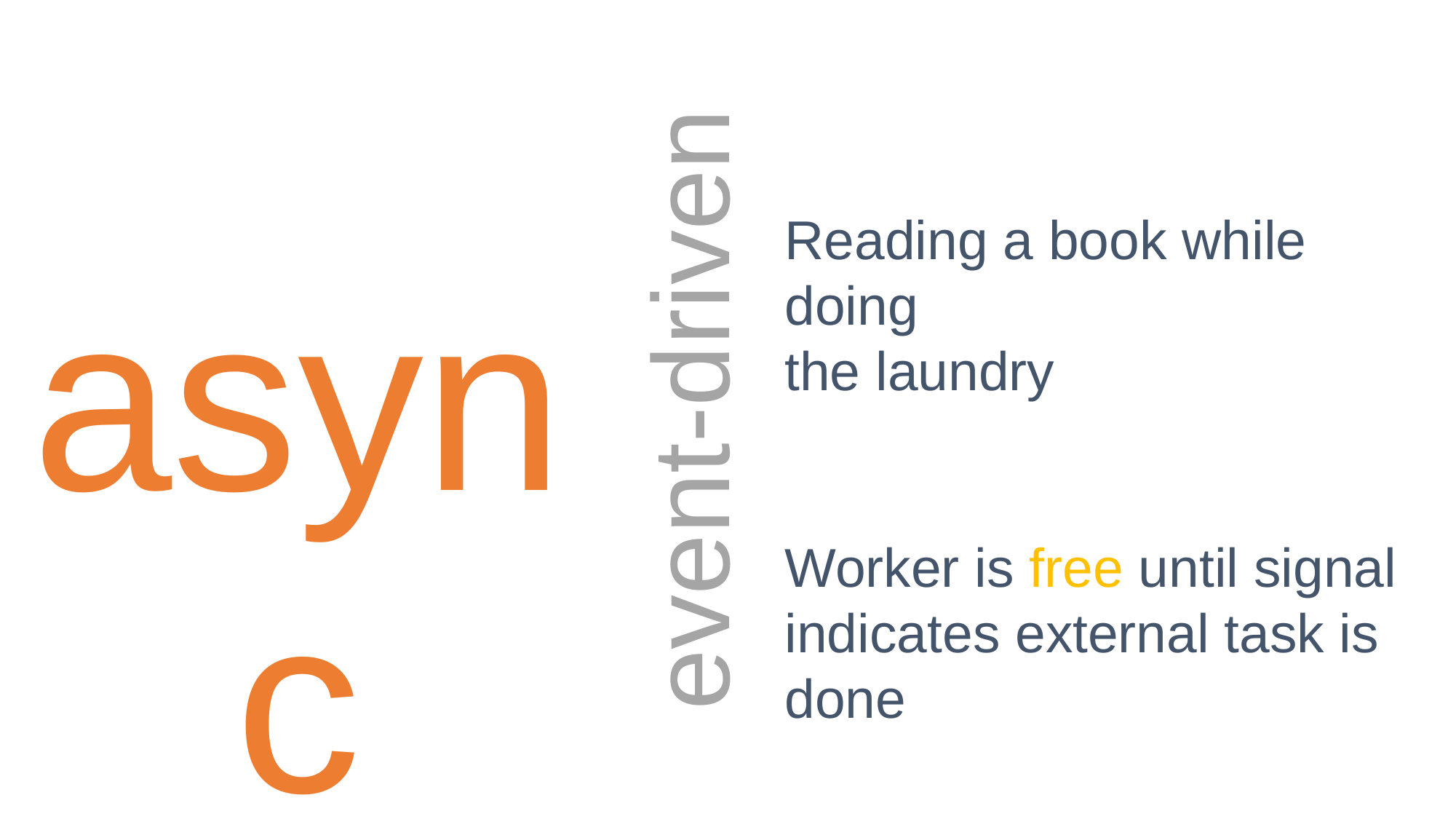

event-driven

Reading a book while doing
the laundry

Worker is free until signal
indicates external task is done
async